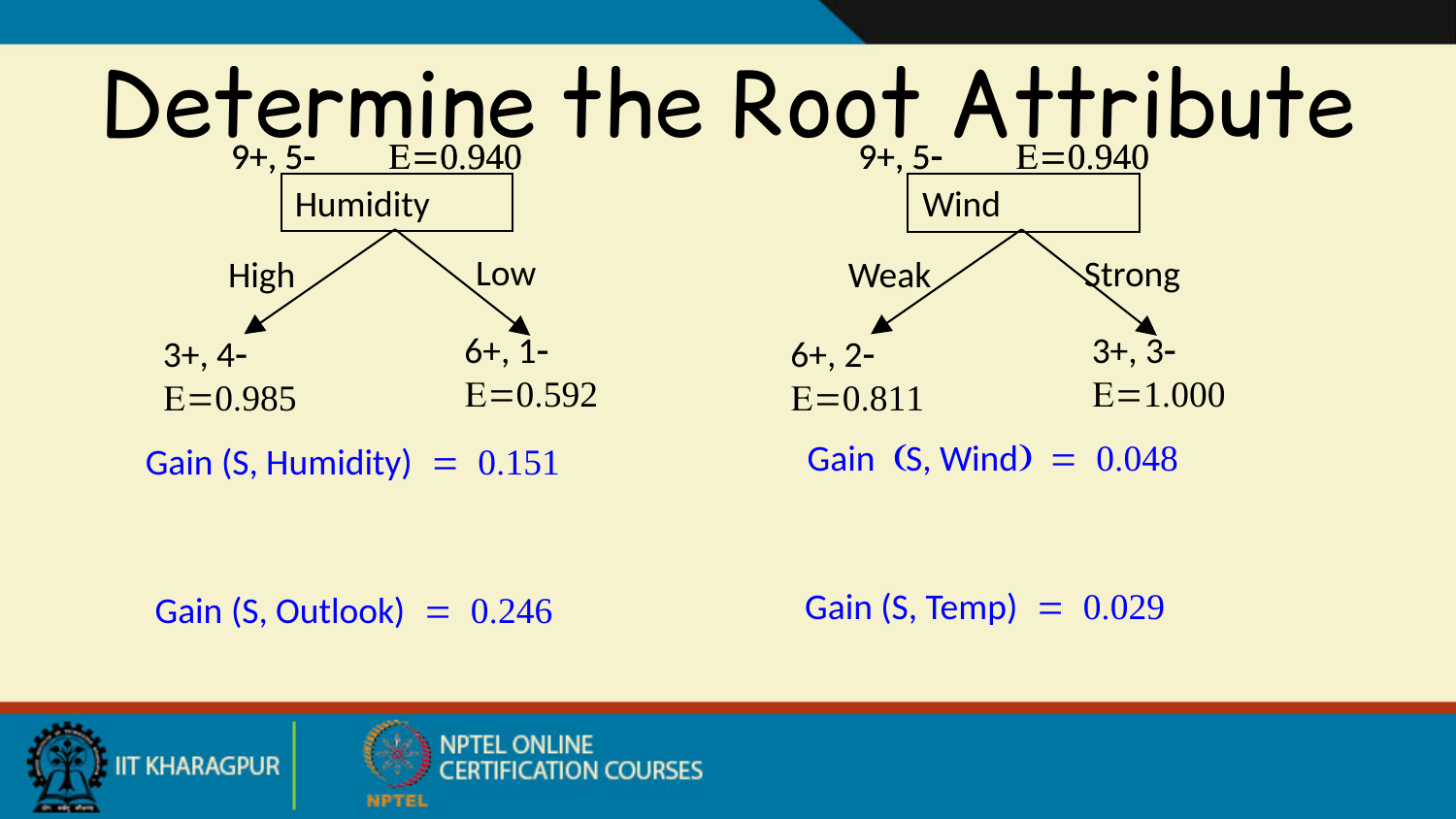

# Determine the Root Attribute
9+, 5−    Ε=0.940
9+, 5−    Ε=0.940
9+, 5−    Ε=0.940
9+, 5−    Ε=0.940
Wind

Strong
Weak
3+, 3−
Ε=1.000
6+, 2−
Ε=0.811
Humidity

Low
High
6+, 1−
Ε=0.592
3+, 4−
Ε=0.985
Gain (S, Wind) = 0.048
Gain (S, Humidity) = 0.151
Gain (S, Temp) = 0.029
Gain (S, Outlook) = 0.246